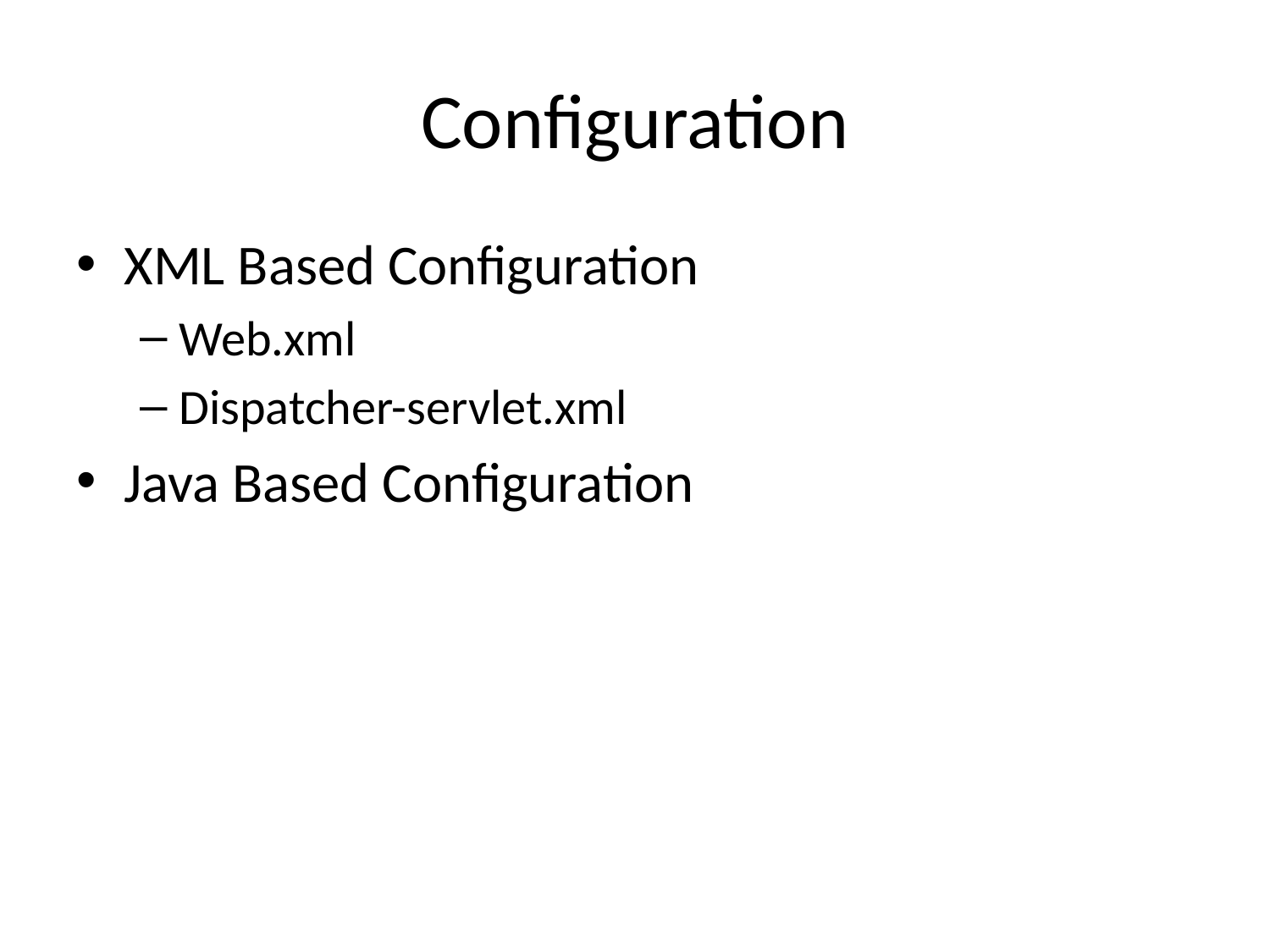

# Configuration
XML Based Configuration
Web.xml
Dispatcher-servlet.xml
Java Based Configuration